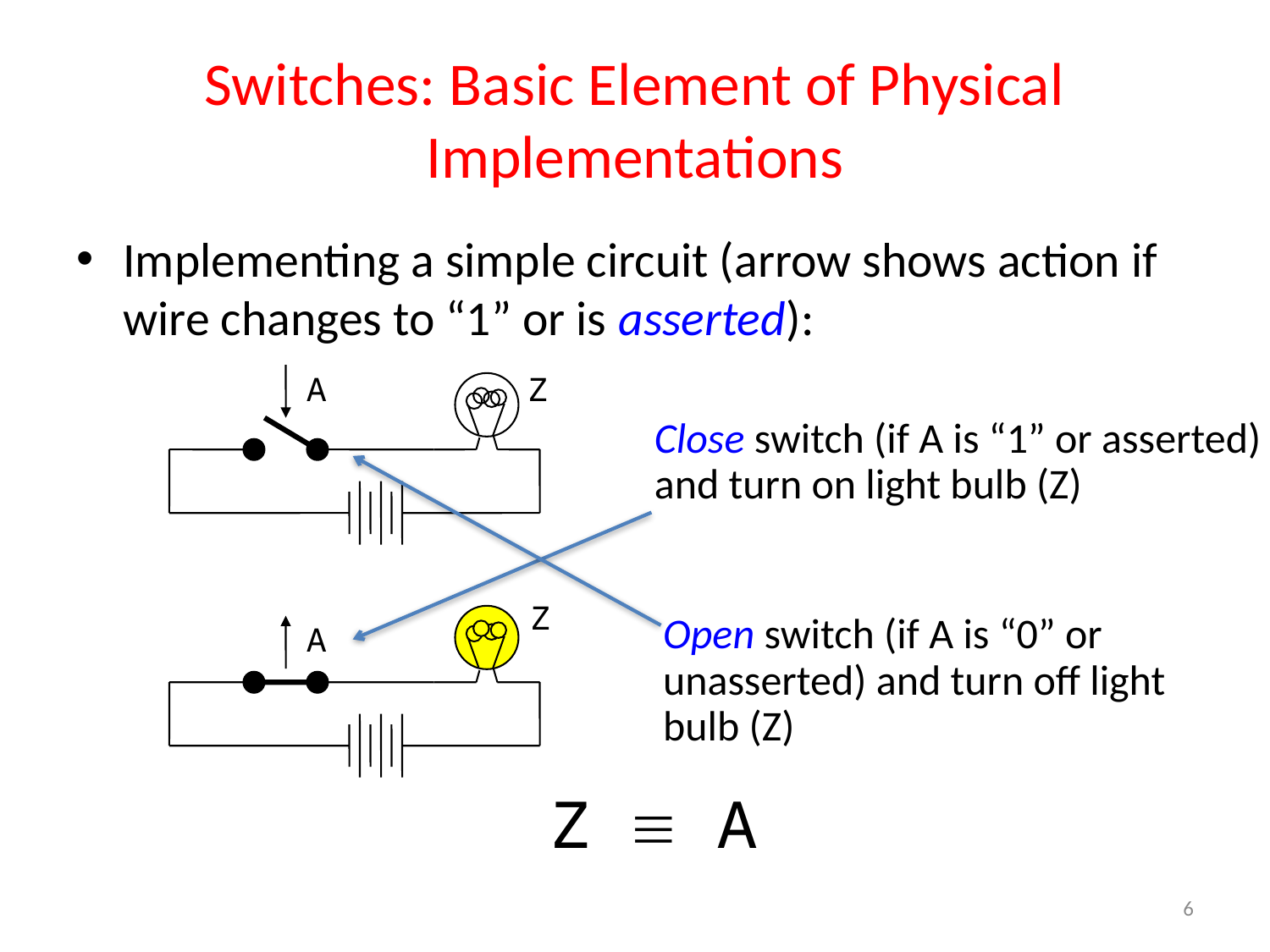

# Switches: Basic Element of Physical Implementations
Implementing a simple circuit (arrow shows action if wire changes to “1” or is asserted):
A
Z

Close switch (if A is “1” or asserted)
and turn on light bulb (Z)

Open switch (if A is “0” or
unasserted) and turn off light
bulb (Z)

Z

A

Z  ≡  A
6